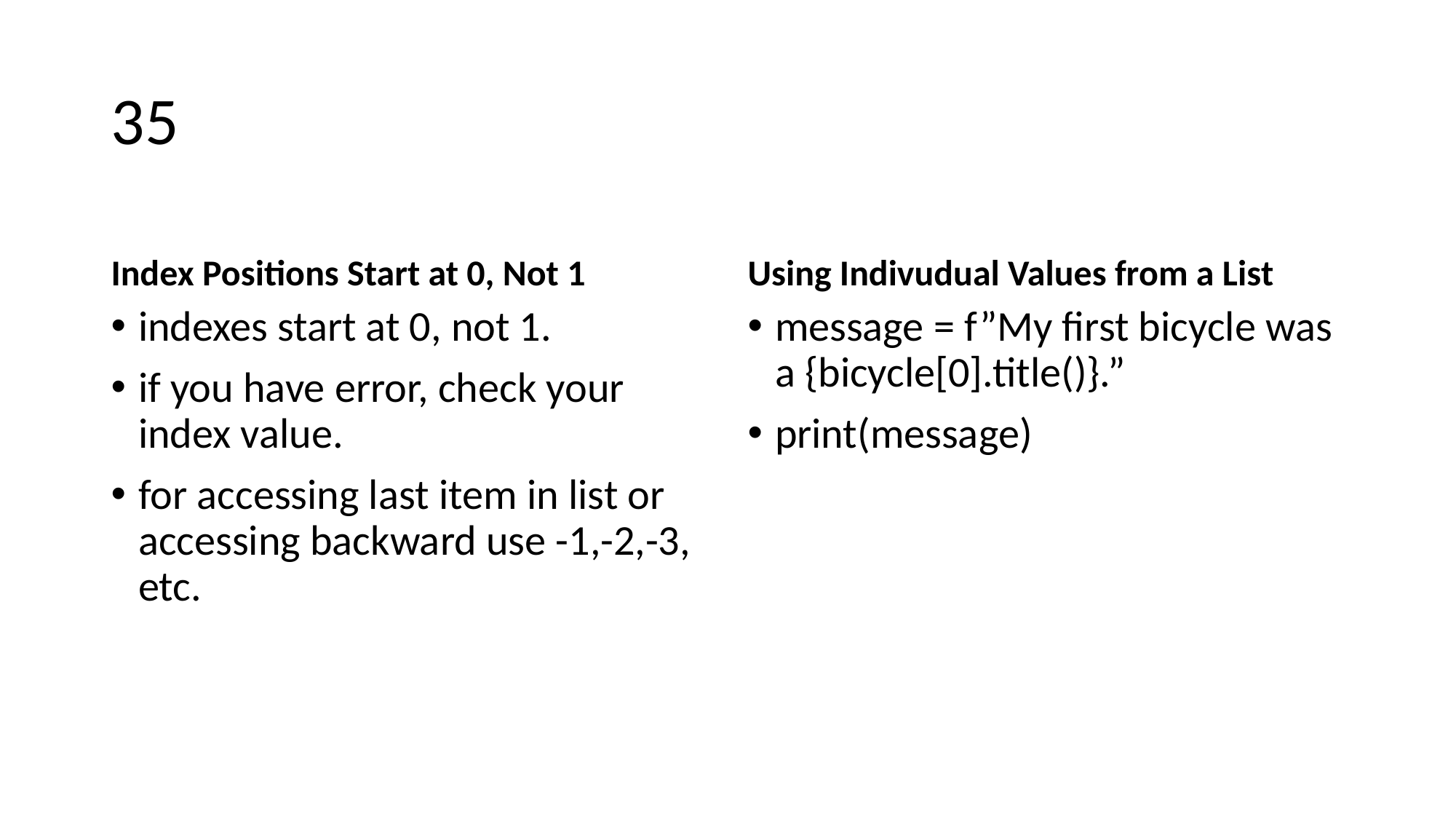

# 35
Index Positions Start at 0, Not 1
Using Indivudual Values from a List
indexes start at 0, not 1.
if you have error, check your index value.
for accessing last item in list or accessing backward use -1,-2,-3, etc.

message = f”My first bicycle was a {bicycle[0].title()}.”
print(message)